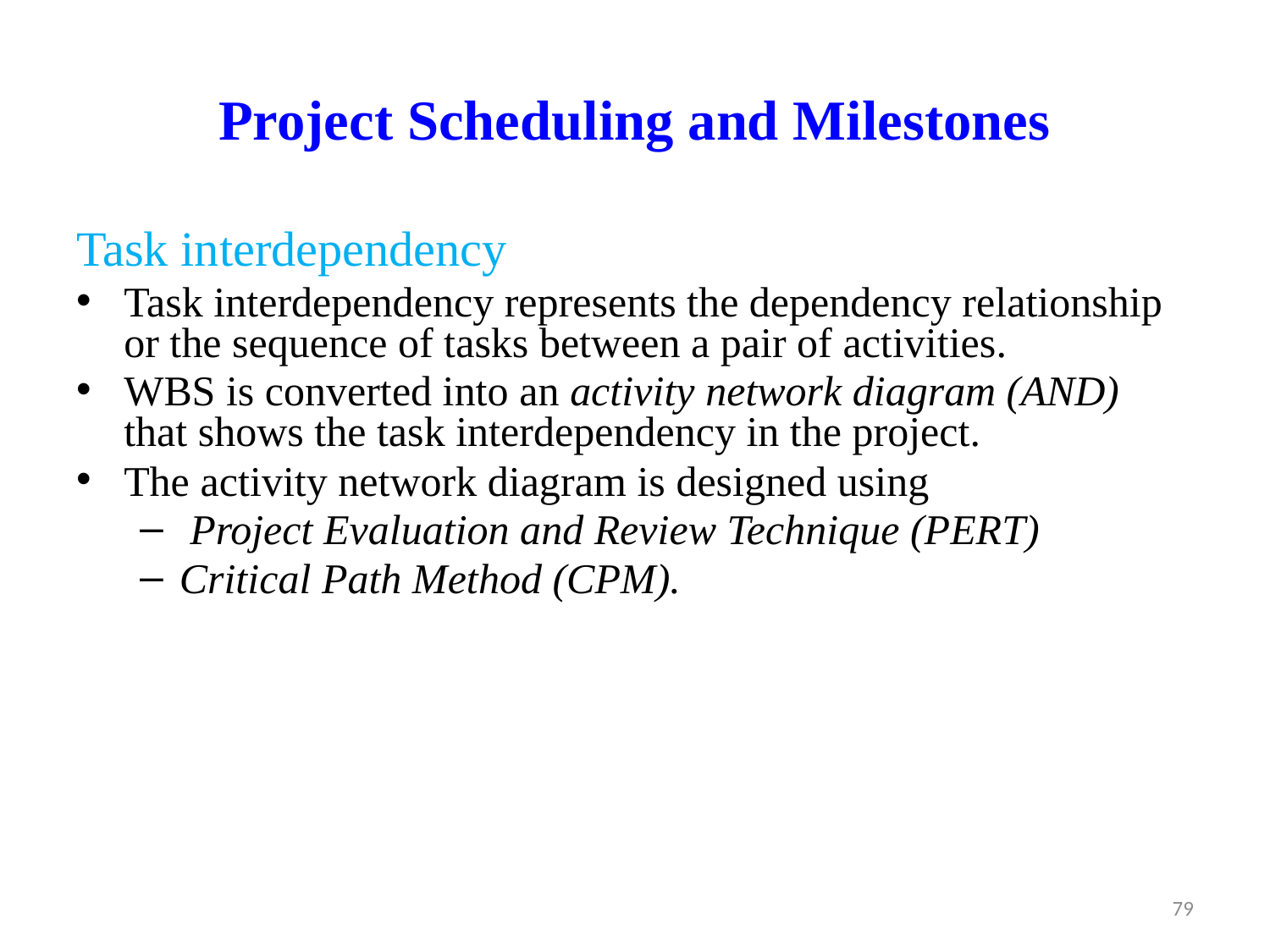

# Project Scheduling and Milestones
Task interdependency
Task interdependency represents the dependency relationship or the sequence of tasks between a pair of activities.
WBS is converted into an activity network diagram (AND) that shows the task interdependency in the project.
The activity network diagram is designed using
 Project Evaluation and Review Technique (PERT)
Critical Path Method (CPM).

79